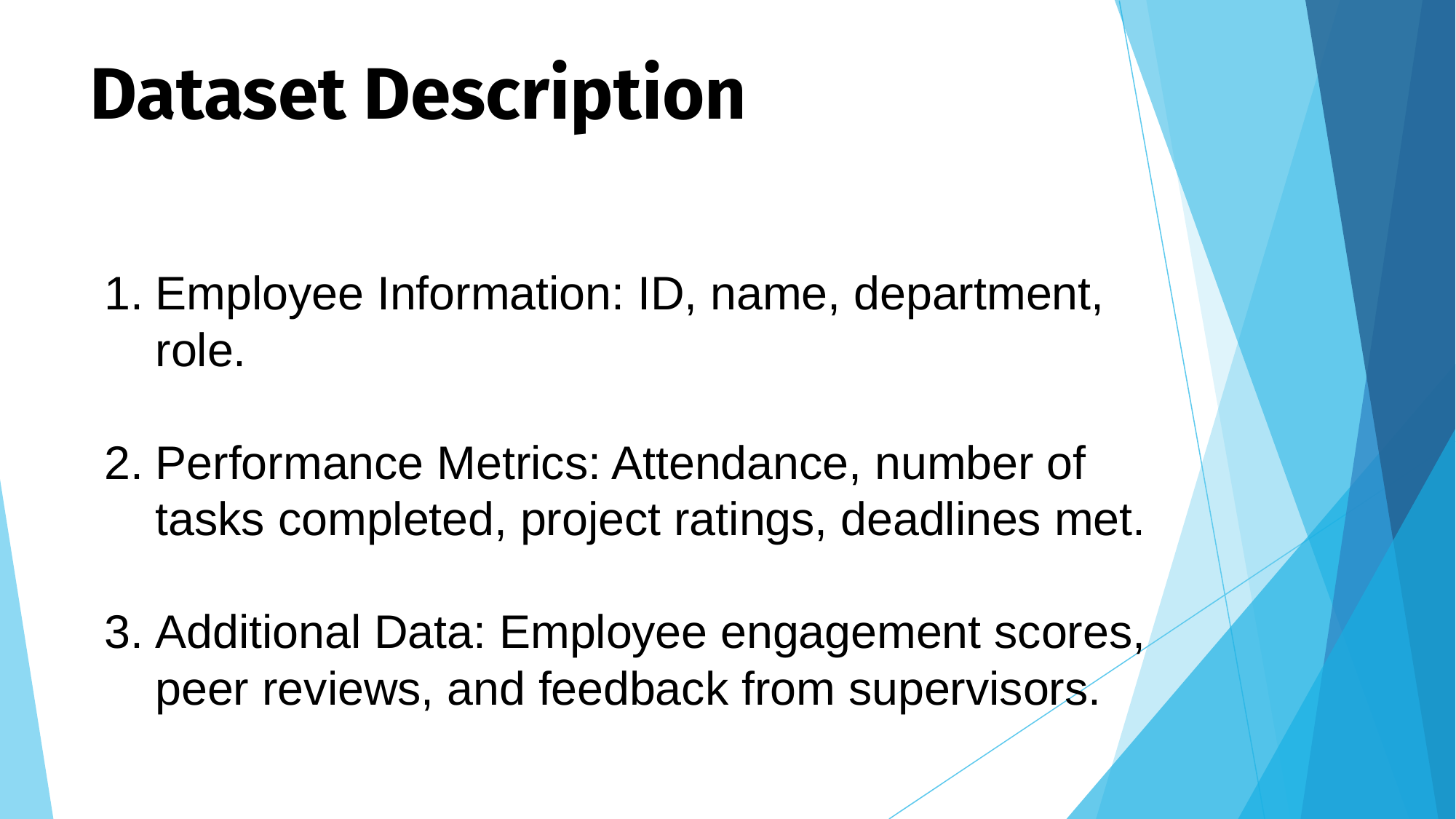

# Dataset Description
Employee Information: ID, name, department, role.

Performance Metrics: Attendance, number of tasks completed, project ratings, deadlines met.

Additional Data: Employee engagement scores, peer reviews, and feedback from supervisors.